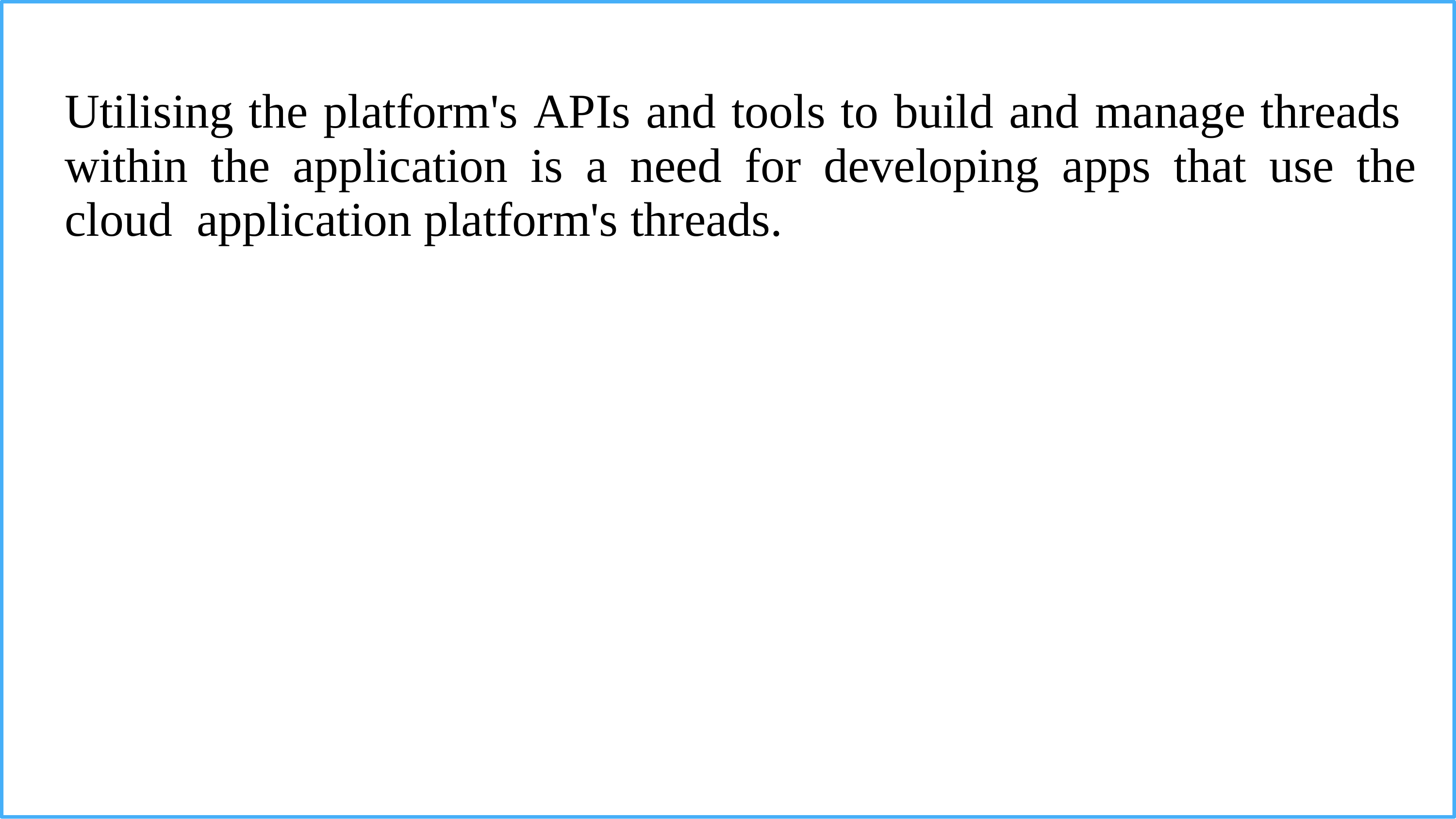

# Utilising the platform's APIs and tools to build and manage threads  within the application is a need for developing apps that use the cloud  application platform's threads.